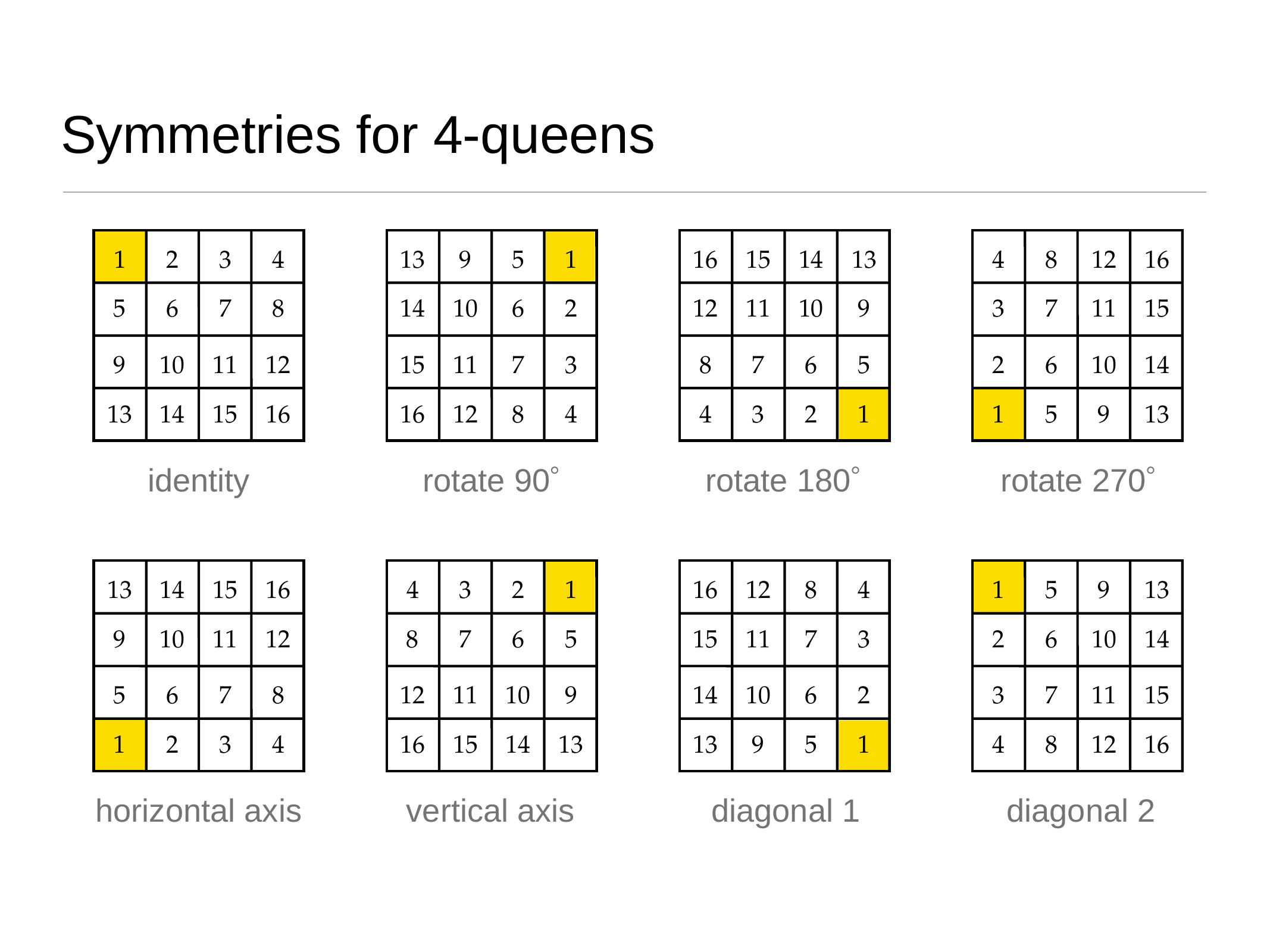

# Symmetries for 4-queens

1
2
3
4
5
6
7
8
9
10
11
12
13
14
15
16

13
9
5
1
14
10
6
2
15
11
7
3
16
12
8
4

16
15
14
13
12
11
10
9
8
7
6
5
4
3
2
1

4
8
12
16
3
7
11
15
2
6
10
14
1
5
9
13

identity
rotate 90°
rotate 180°
rotate 270°

13
14
15
16
9
10
11
12
5
6
7
8
1
2
3
4

4
3
2
1
8
7
6
5
12
11
10
9
16
15
14
13

16
12
8
4
15
11
7
3
14
10
6
2
13
9
5
1

1
5
9
13
2
6
10
14
3
7
11
15
4
8
12
16

horizontal axis
vertical axis
diagonal 1
diagonal 2